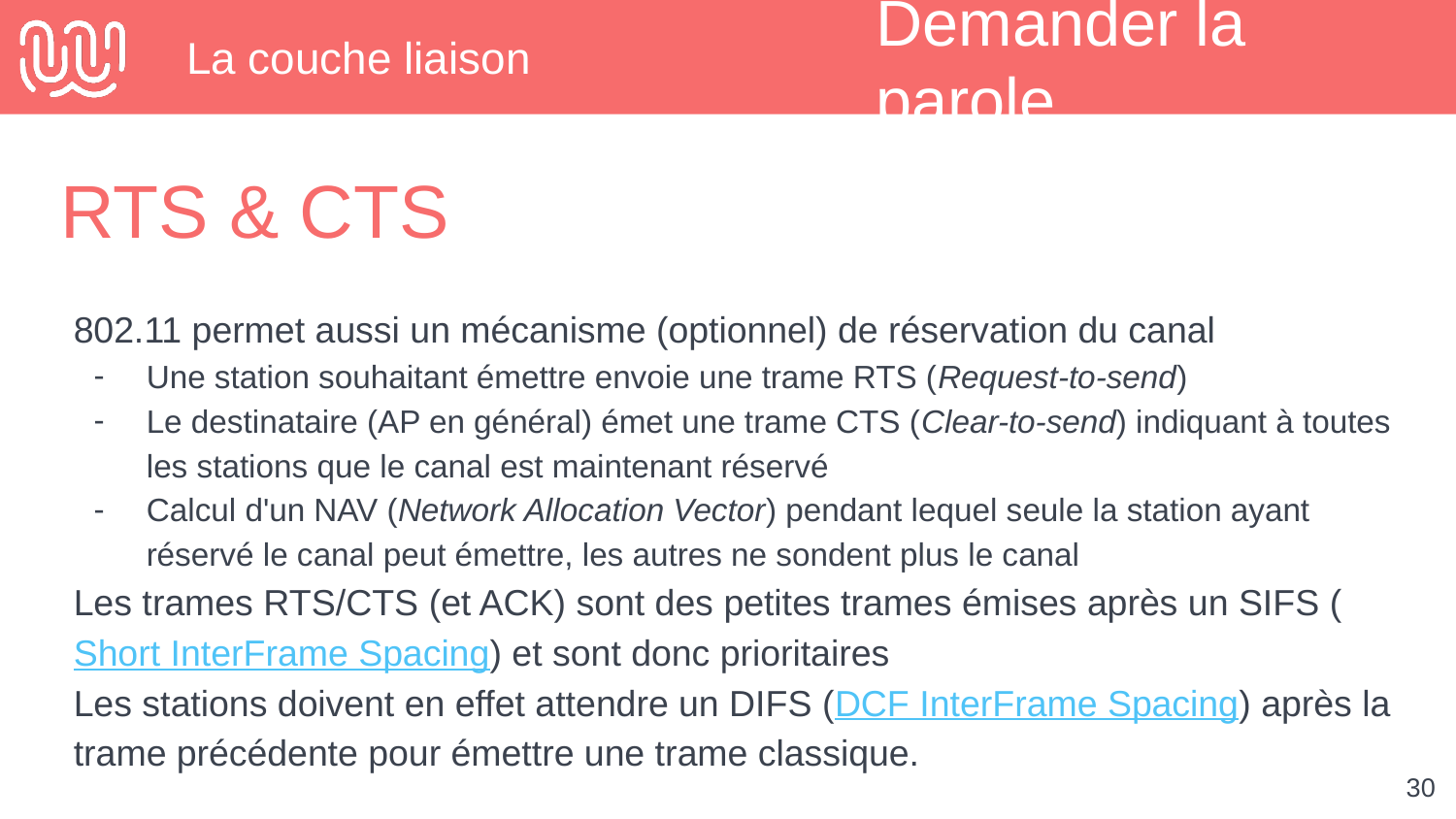

# La couche liaison
Demander la parole
RTS & CTS
802.11 permet aussi un mécanisme (optionnel) de réservation du canal
Une station souhaitant émettre envoie une trame RTS (Request-to-send)
Le destinataire (AP en général) émet une trame CTS (Clear-to-send) indiquant à toutes les stations que le canal est maintenant réservé
Calcul d'un NAV (Network Allocation Vector) pendant lequel seule la station ayant réservé le canal peut émettre, les autres ne sondent plus le canal
Les trames RTS/CTS (et ACK) sont des petites trames émises après un SIFS (Short InterFrame Spacing) et sont donc prioritaires
Les stations doivent en effet attendre un DIFS (DCF InterFrame Spacing) après la trame précédente pour émettre une trame classique.
30